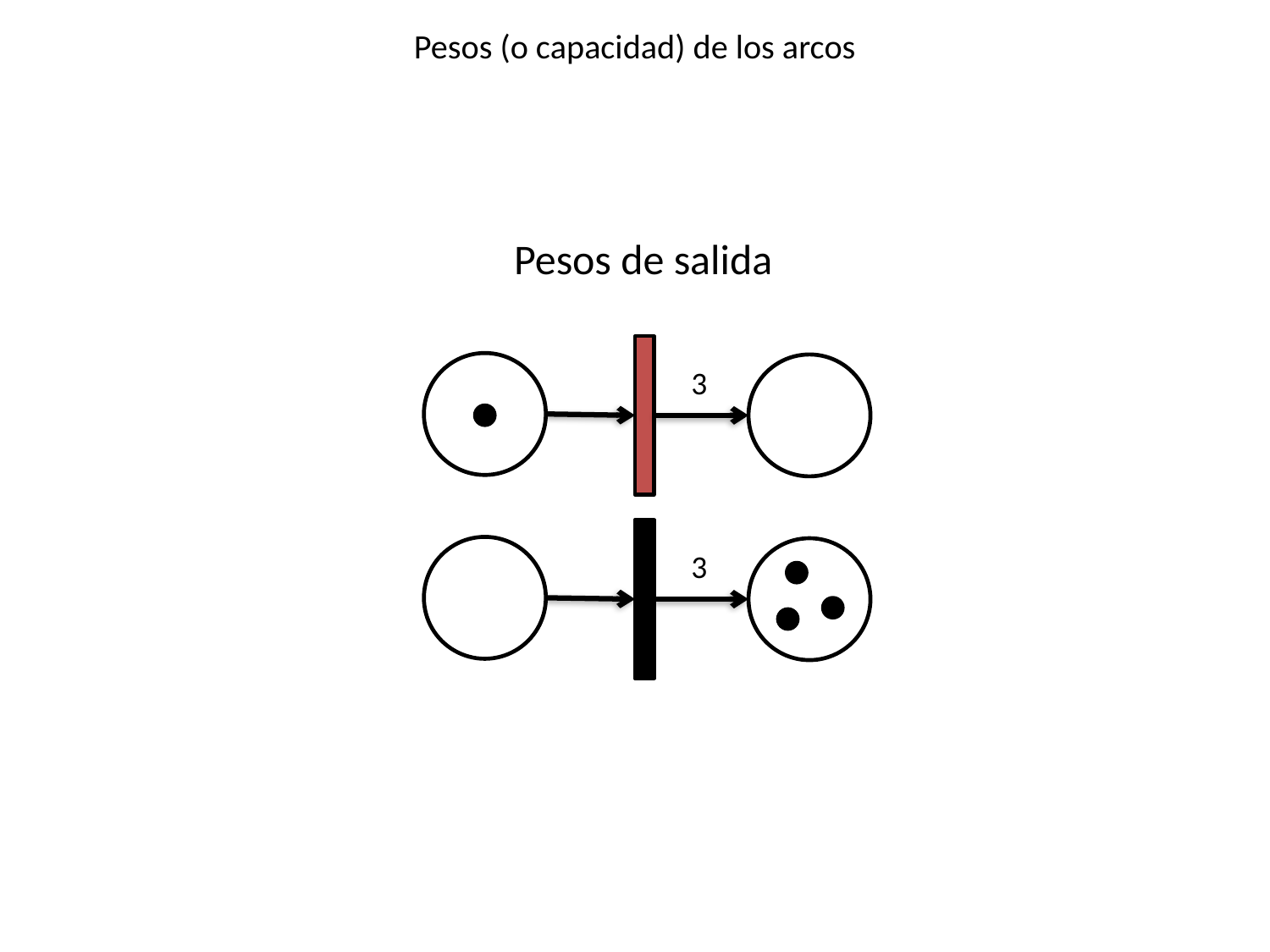

# Pesos (o capacidad) de los arcos
Pesos de salida

3

3